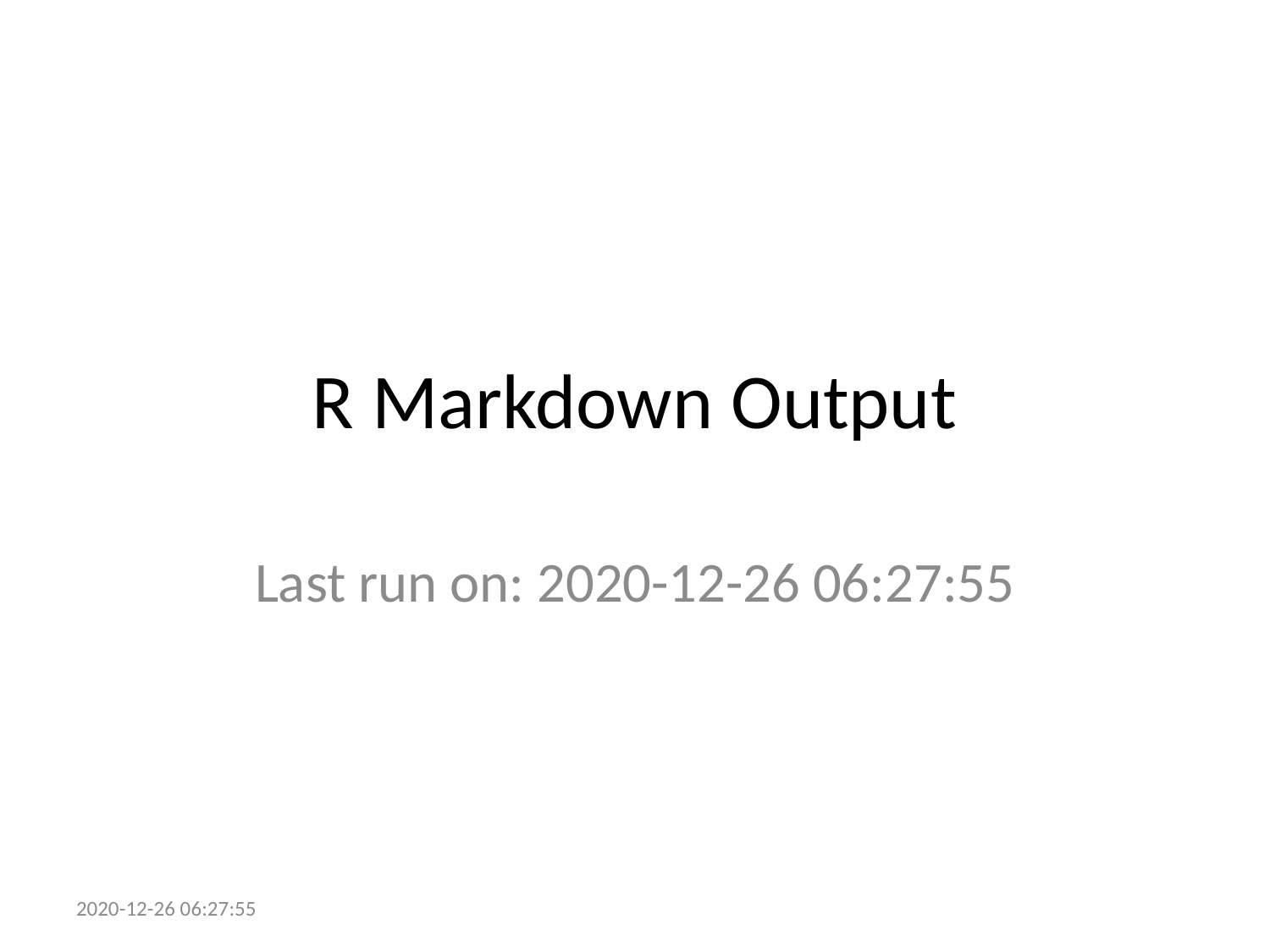

# R Markdown Output
Last run on: 2020-12-26 06:27:55
2020-12-26 06:27:55